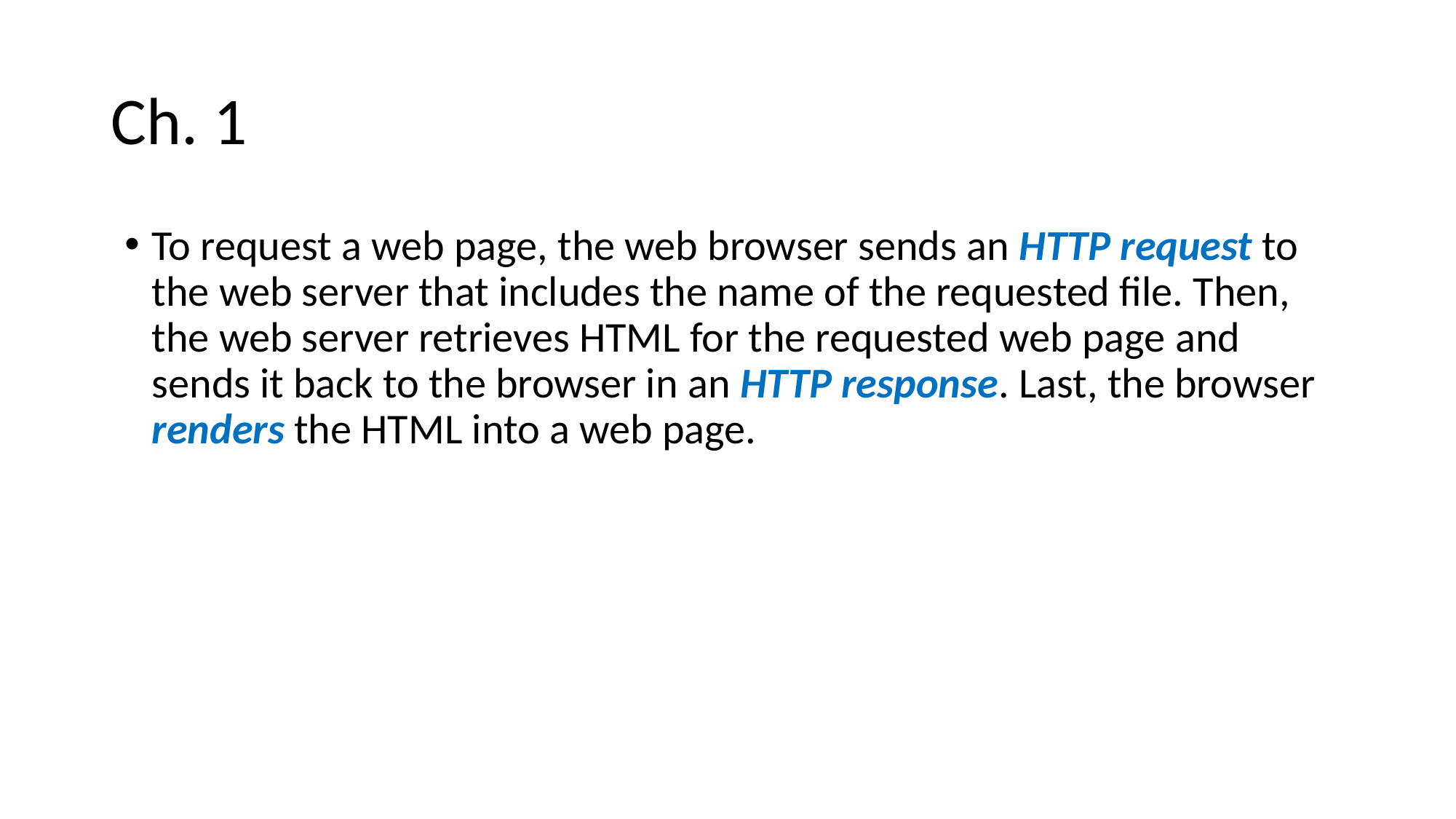

# Ch. 1
To request a web page, the web browser sends an HTTP request to the web server that includes the name of the requested file. Then, the web server retrieves HTML for the requested web page and sends it back to the browser in an HTTP response. Last, the browser renders the HTML into a web page.